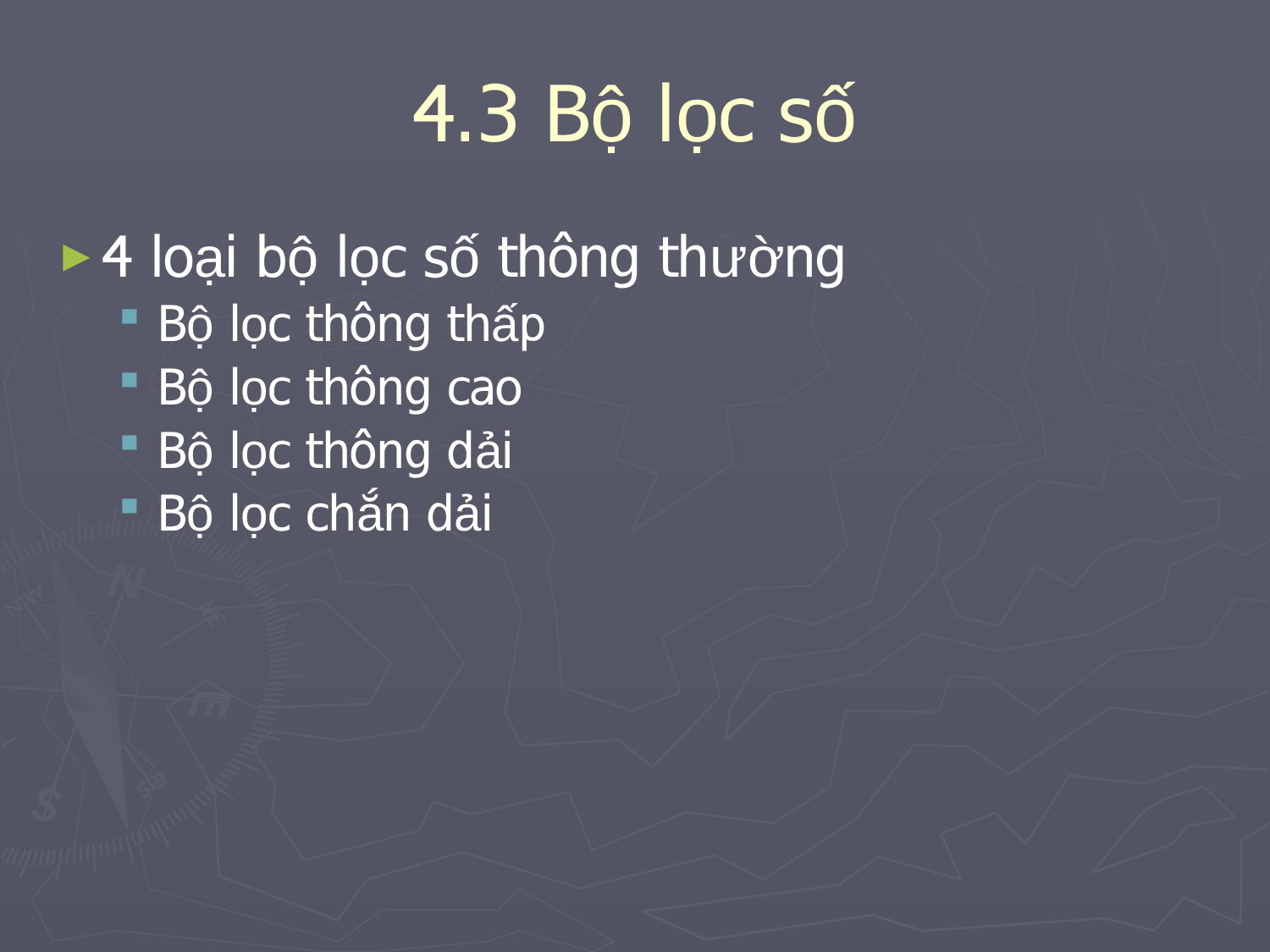

# 4.3 Bộ lọc số
4 loại bộ lọc số thông thường
Bộ lọc thông thấp
Bộ lọc thông cao
Bộ lọc thông dải
Bộ lọc chắn dải